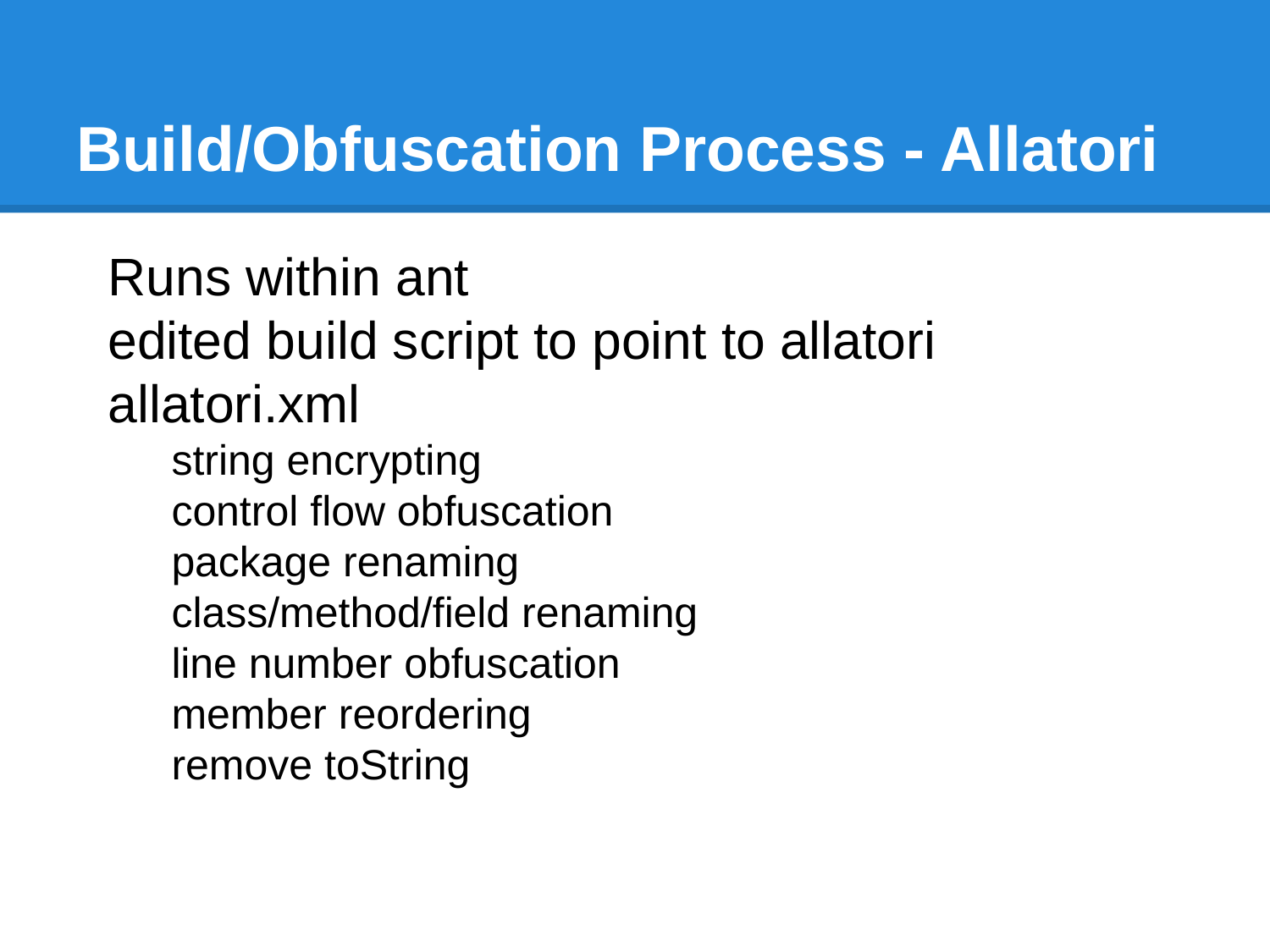

# Build/Obfuscation Process - Allatori
Runs within ant
edited build script to point to allatori
allatori.xml
string encrypting
control flow obfuscation
package renaming
class/method/field renaming
line number obfuscation
member reordering
remove toString